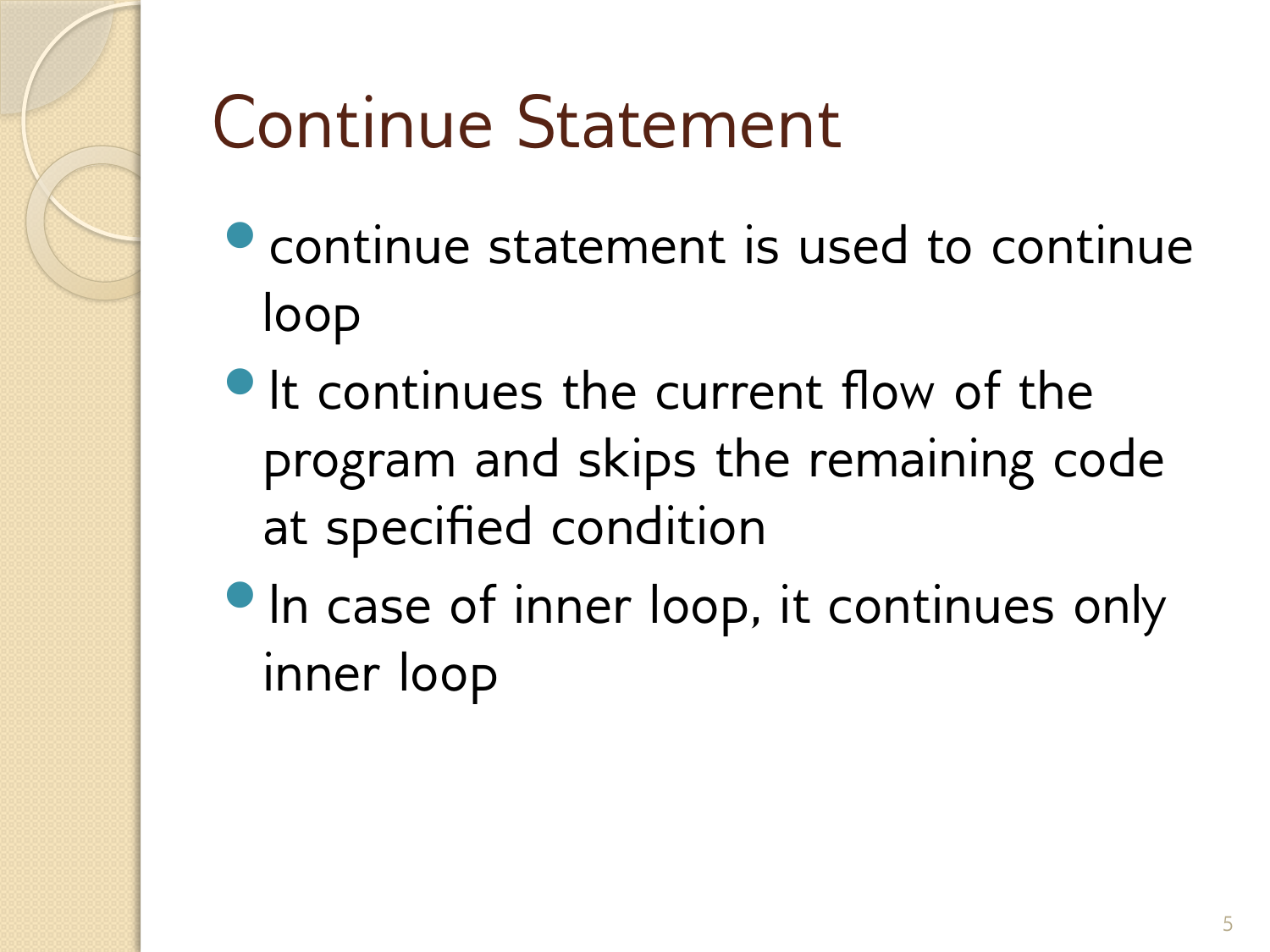

# Continue Statement
continue statement is used to continue loop
It continues the current flow of the program and skips the remaining code at specified condition
In case of inner loop, it continues only inner loop
5